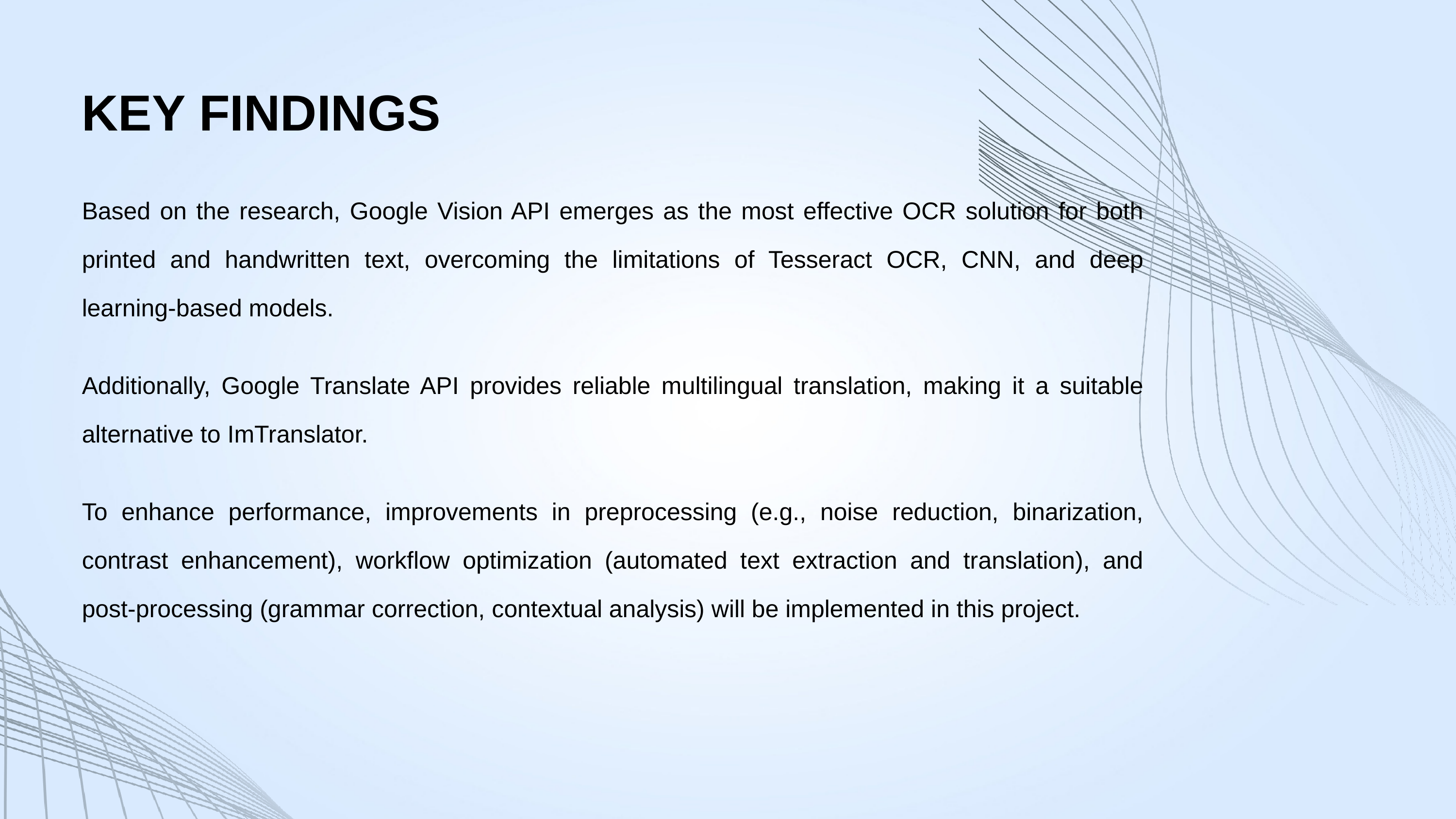

KEY FINDINGS
Based on the research, Google Vision API emerges as the most effective OCR solution for both printed and handwritten text, overcoming the limitations of Tesseract OCR, CNN, and deep learning-based models.

Additionally, Google Translate API provides reliable multilingual translation, making it a suitable alternative to ImTranslator.
To enhance performance, improvements in preprocessing (e.g., noise reduction, binarization, contrast enhancement), workflow optimization (automated text extraction and translation), and post-processing (grammar correction, contextual analysis) will be implemented in this project.